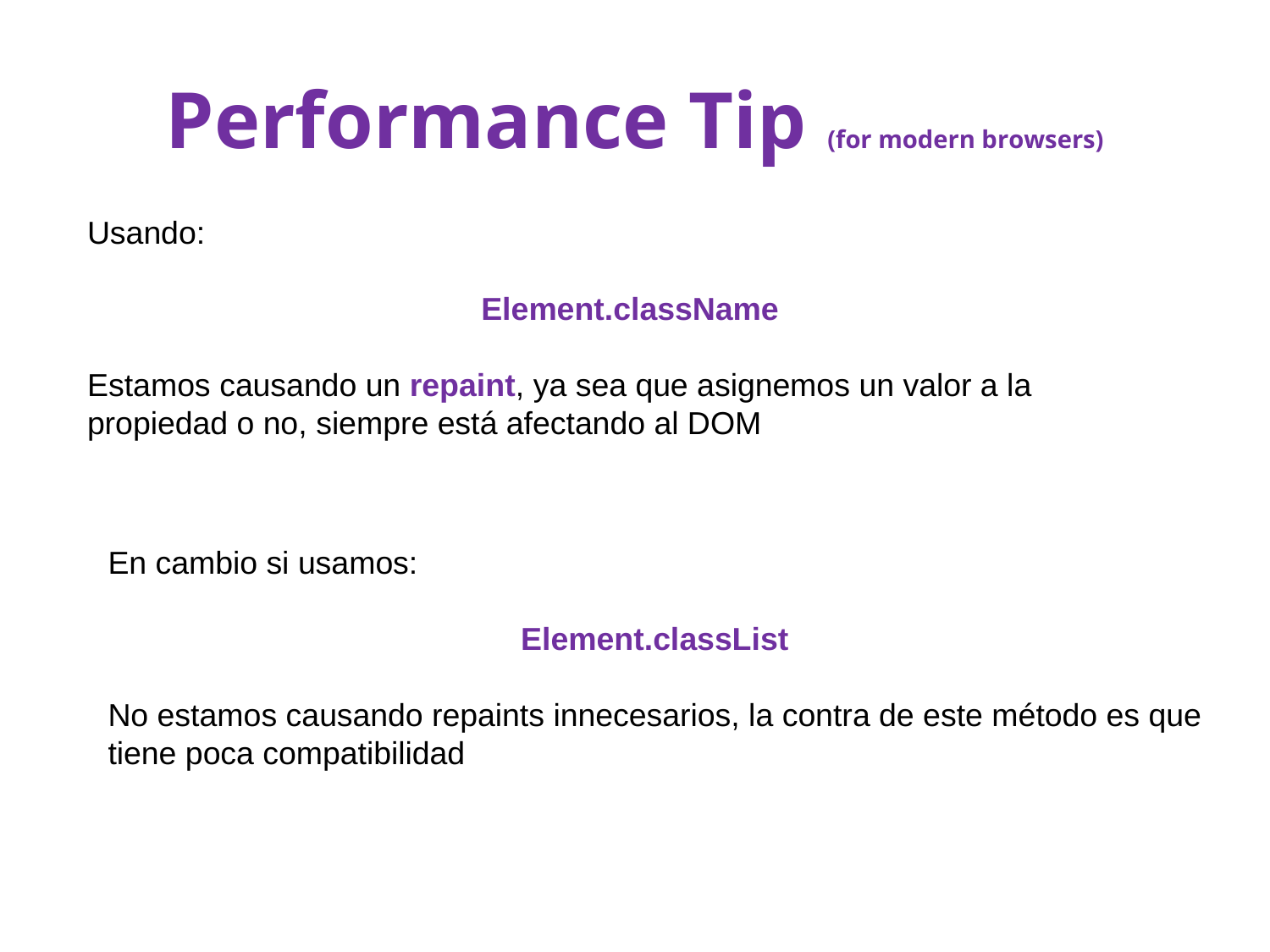

# Performance Tip (for modern browsers)
Usando:

Element.className

Estamos causando un repaint, ya sea que asignemos un valor a la propiedad o no, siempre está afectando al DOM
En cambio si usamos:

Element.classList

No estamos causando repaints innecesarios, la contra de este método es que
tiene poca compatibilidad